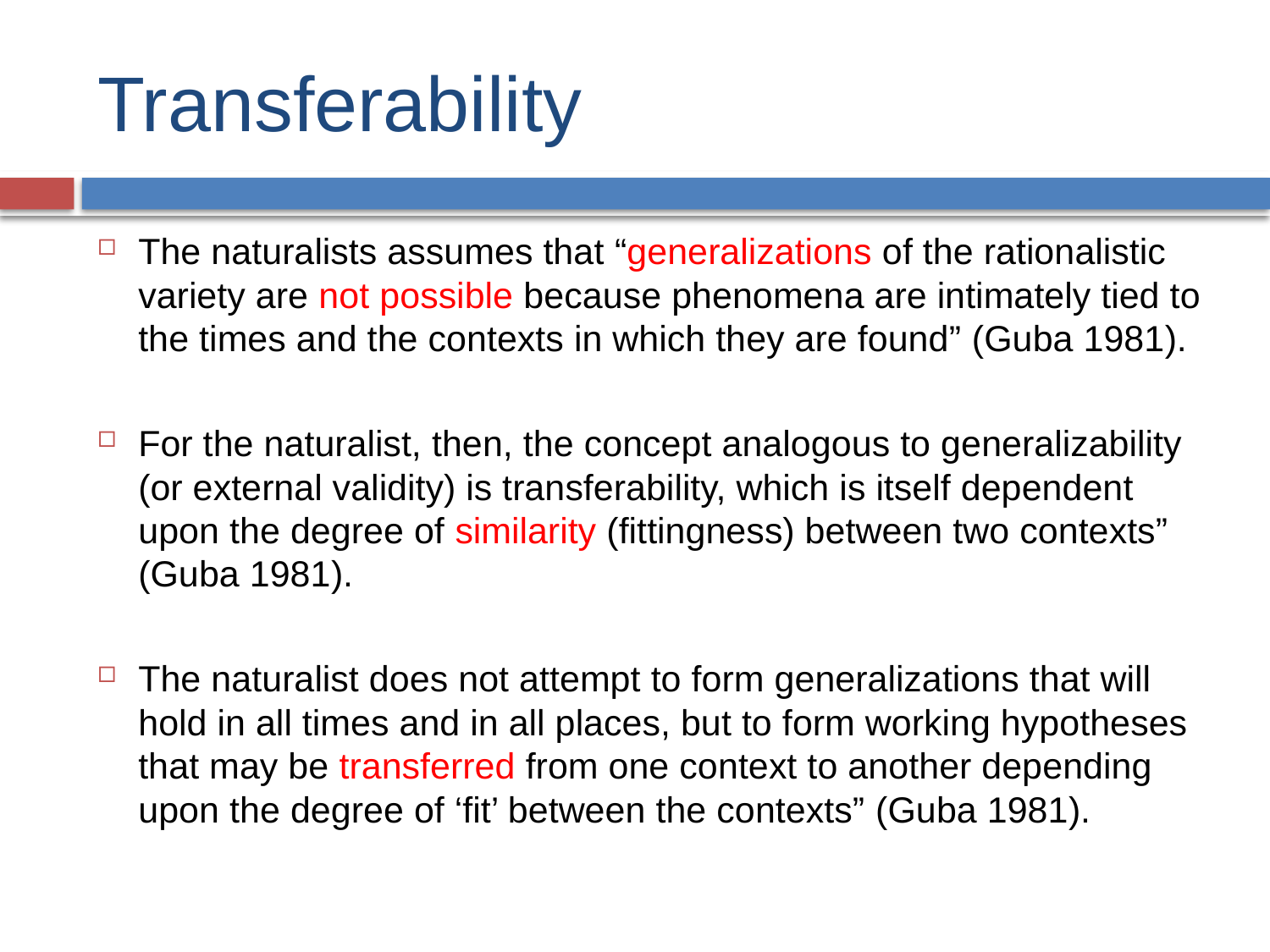

# Transferability
The naturalists assumes that “generalizations of the rationalistic variety are not possible because phenomena are intimately tied to the times and the contexts in which they are found” (Guba 1981).

For the naturalist, then, the concept analogous to generalizability (or external validity) is transferability, which is itself dependent upon the degree of similarity (fittingness) between two contexts” (Guba 1981).

The naturalist does not attempt to form generalizations that will hold in all times and in all places, but to form working hypotheses that may be transferred from one context to another depending upon the degree of ‘fit’ between the contexts” (Guba 1981).